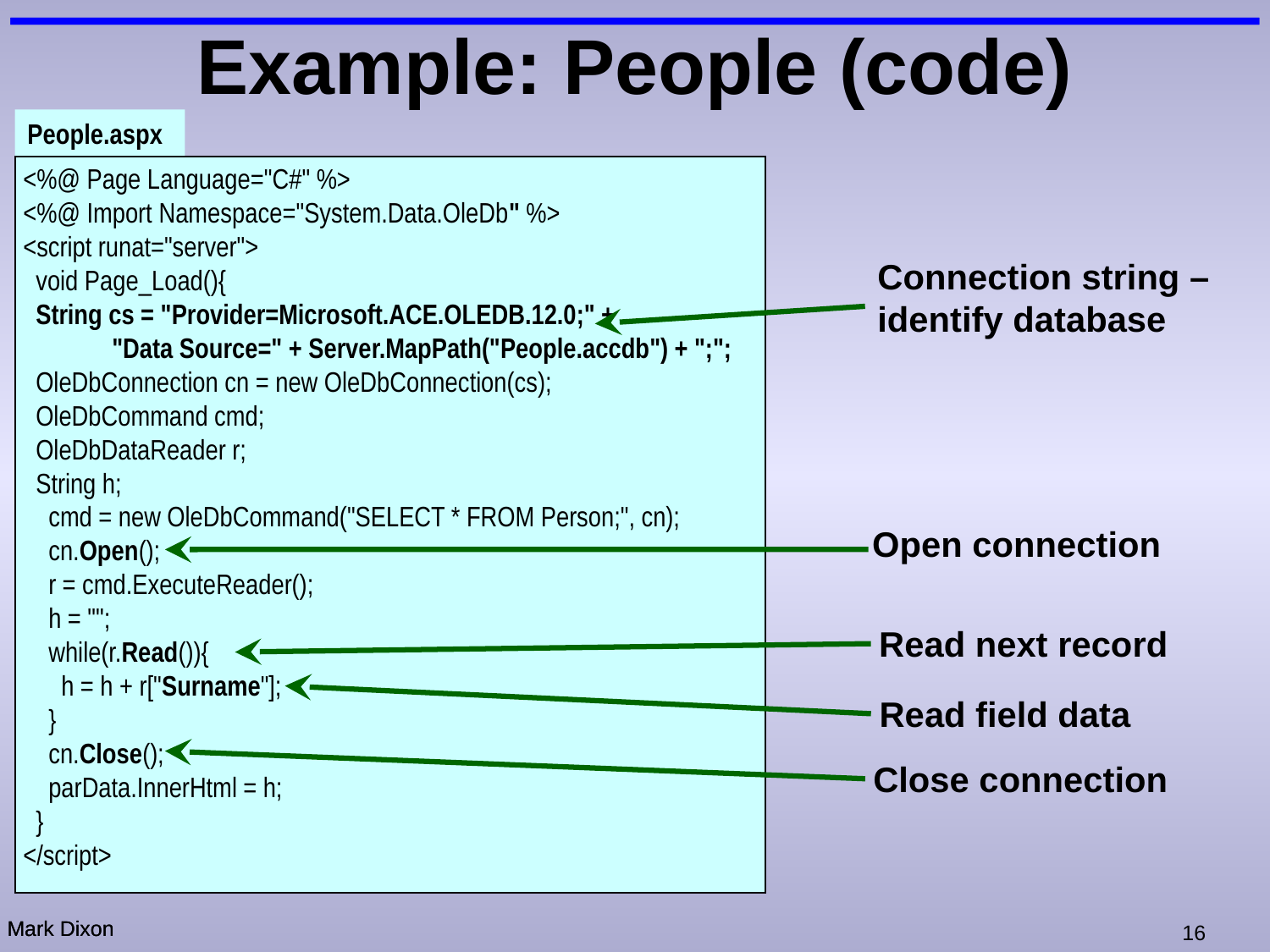

# Example: People (code)
People.aspx
<%@ Page Language="C#" %>
<%@ Import Namespace="System.Data.OleDb" %>
<script runat="server">
  void Page_Load(){
  String cs = "Provider=Microsoft.ACE.OLEDB.12.0;" +
              "Data Source=" + Server.MapPath("People.accdb") + ";";
  OleDbConnection cn = new OleDbConnection(cs);
  OleDbCommand cmd;
  OleDbDataReader r;
  String h;
    cmd = new OleDbCommand("SELECT * FROM Person;", cn);
    cn.Open();
    r = cmd.ExecuteReader();
    h = "";
    while(r.Read()){
      h = h + r["Surname"];
    }
    cn.Close();
    parData.InnerHtml = h;
  }
</script>

Connection string – identify database

Open connection

Read next record

Read field data

Close connection